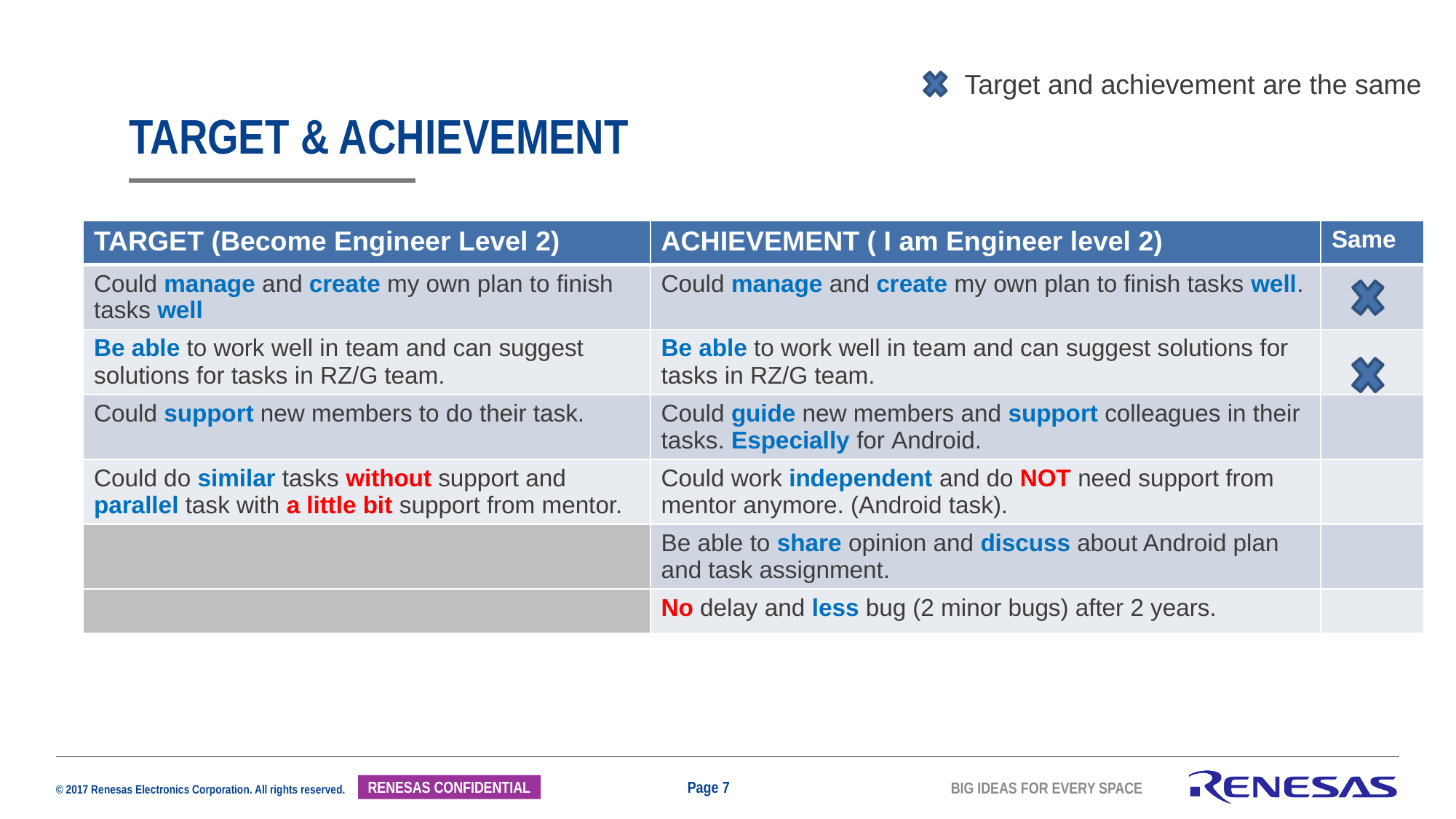

Target and achievement are the same

# TARGET & ACHIEVEMENT
| TARGET (Become Engineer Level 2) | ACHIEVEMENT ( I am Engineer level 2) | Same |
| --- | --- | --- |
| Could manage and create my own plan to finish tasks well | Could manage and create my own plan to finish tasks well. |  |
| Be able to work well in team and can suggest solutions for tasks in RZ/G team. | Be able to work well in team and can suggest solutions for tasks in RZ/G team. |  |
| Could support new members to do their task. | Could guide new members and support colleagues in their tasks. Especially for Android. |  |
| Could do similar tasks without support and parallel task with a little bit support from mentor. | Could work independent and do NOT need support from mentor anymore. (Android task). |  |
|  | Be able to share opinion and discuss about Android plan and task assignment. |  |
|  | No delay and less bug (2 minor bugs) after 2 years. |  |

Page 7